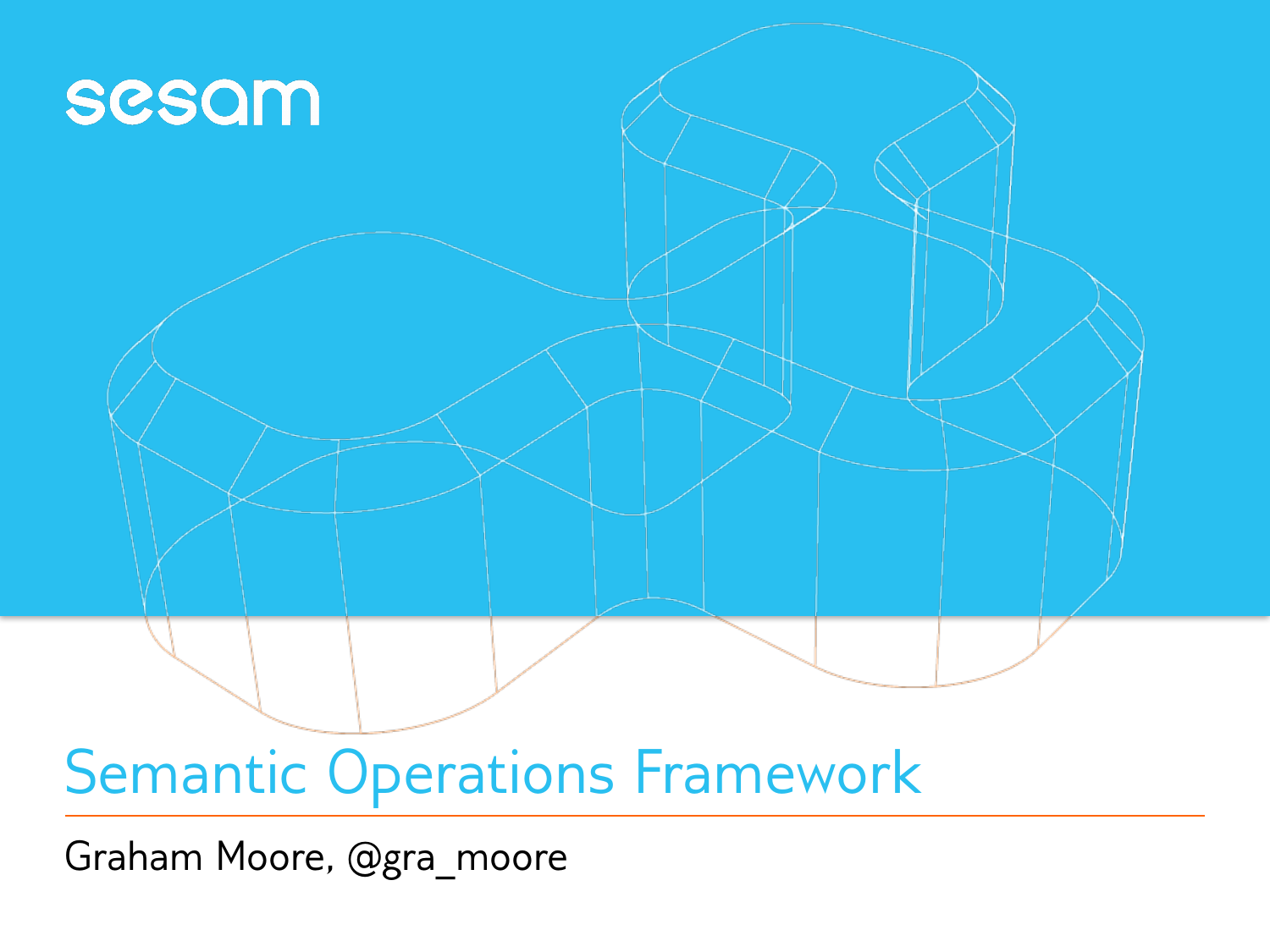

# Semantic Operations Framework
Graham Moore, @gra_moore